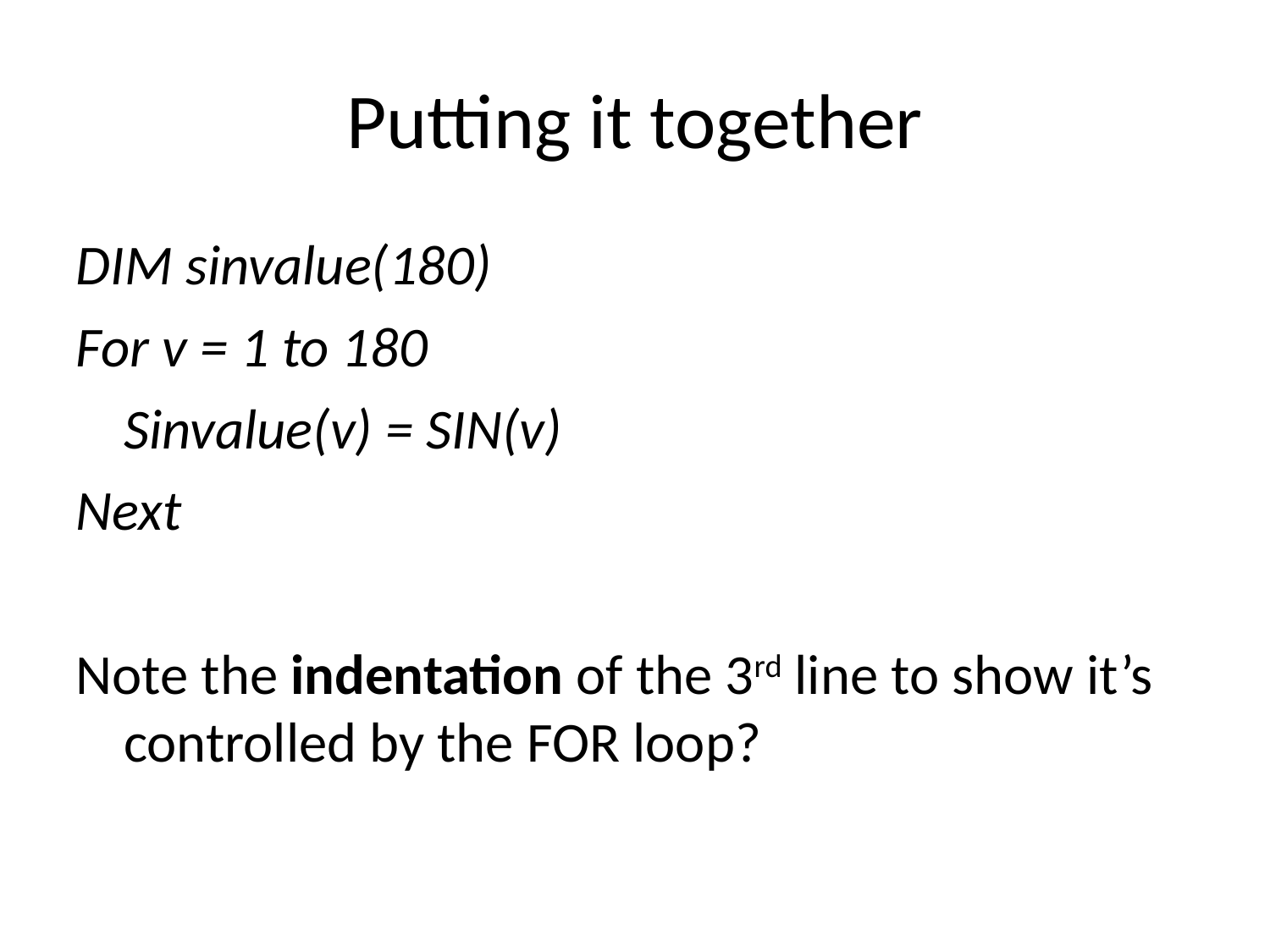

# Putting it together
DIM sinvalue(180)
For v = 1 to 180
	Sinvalue(v) = SIN(v)
Next

Note the indentation of the 3rd line to show it’s controlled by the FOR loop?